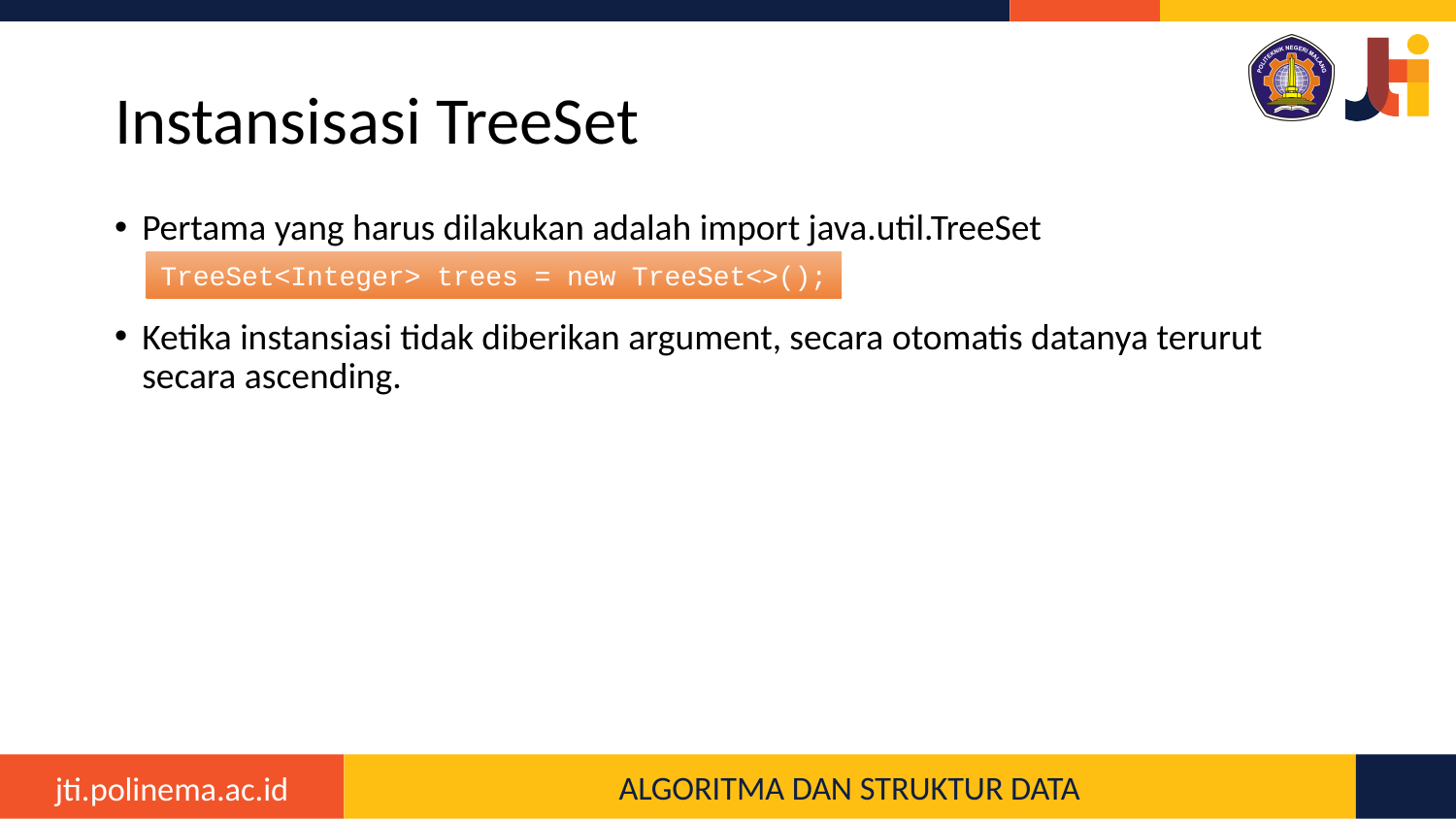

# Instansisasi TreeSet
Pertama yang harus dilakukan adalah import java.util.TreeSet

Ketika instansiasi tidak diberikan argument, secara otomatis datanya terurut secara ascending.
TreeSet<Integer> trees = new TreeSet<>();